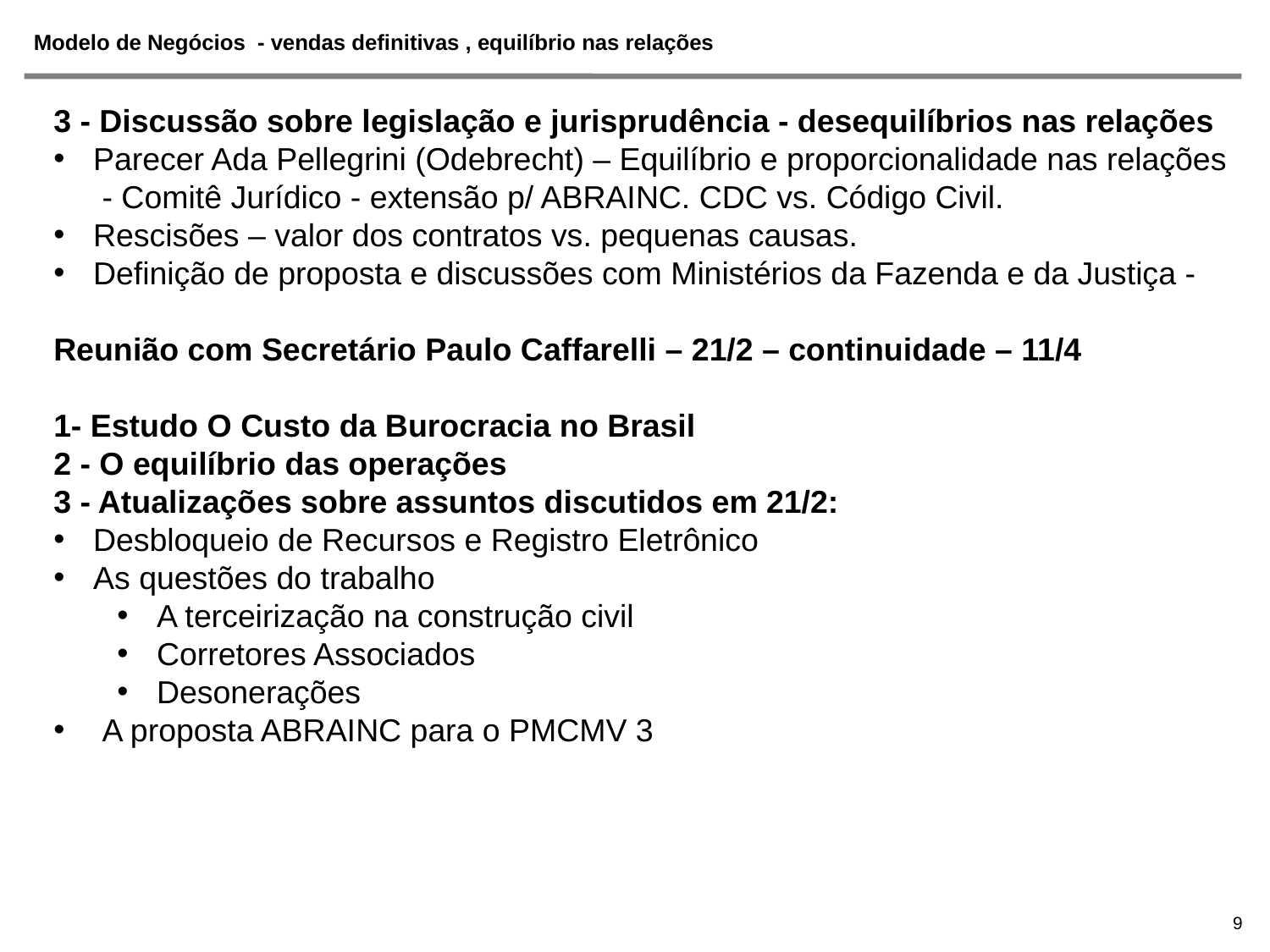

# Modelo de Negócios  - vendas definitivas , equilíbrio nas relações

3 - Discussão sobre legislação e jurisprudência - desequilíbrios nas relações
Parecer Ada Pellegrini (Odebrecht) – Equilíbrio e proporcionalidade nas relações  - Comitê Jurídico - extensão p/ ABRAINC. CDC vs. Código Civil.
Rescisões – valor dos contratos vs. pequenas causas.
Definição de proposta e discussões com Ministérios da Fazenda e da Justiça -

Reunião com Secretário Paulo Caffarelli – 21/2 – continuidade – 11/4

1- Estudo O Custo da Burocracia no Brasil
2 - O equilíbrio das operações
3 - Atualizações sobre assuntos discutidos em 21/2:
Desbloqueio de Recursos e Registro Eletrônico
As questões do trabalho
A terceirização na construção civil
Corretores Associados
Desonerações
 A proposta ABRAINC para o PMCMV 3

9